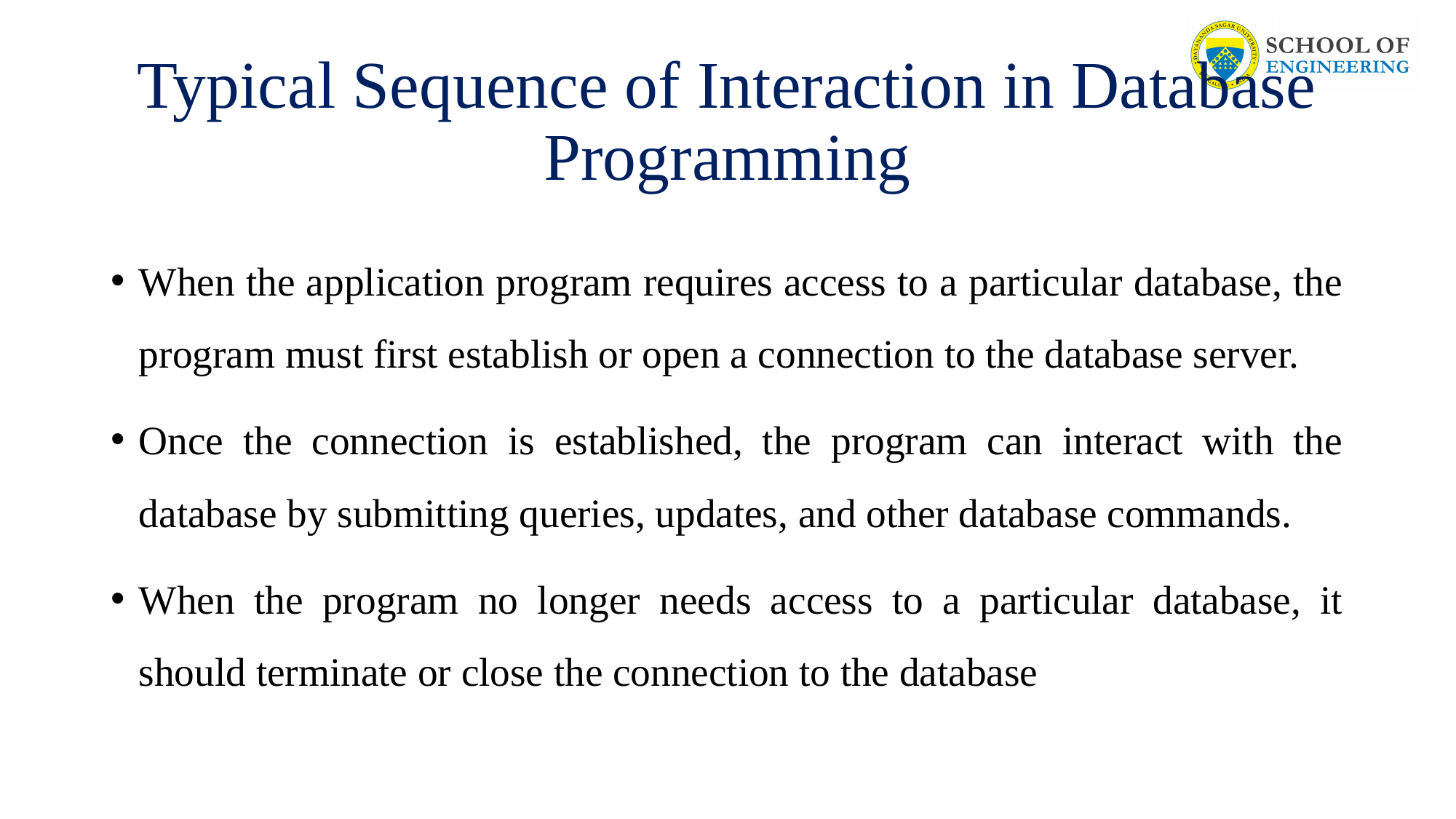

# Typical Sequence of Interaction in Database Programming
When the application program requires access to a particular database, the program must first establish or open a connection to the database server.
Once the connection is established, the program can interact with the database by submitting queries, updates, and other database commands.
When the program no longer needs access to a particular database, it should terminate or close the connection to the database